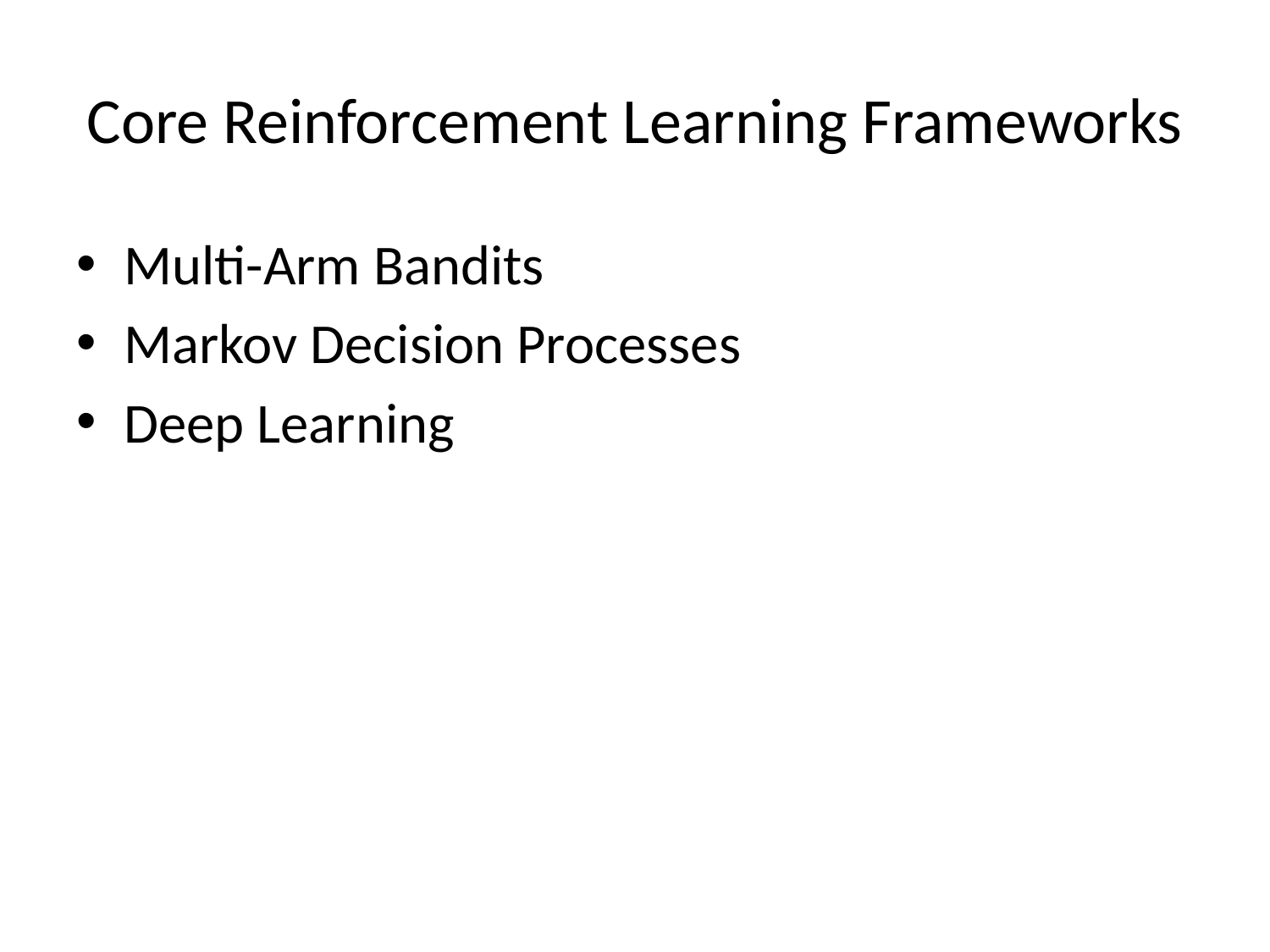

# Core Reinforcement Learning Frameworks
Multi-Arm Bandits
Markov Decision Processes
Deep Learning